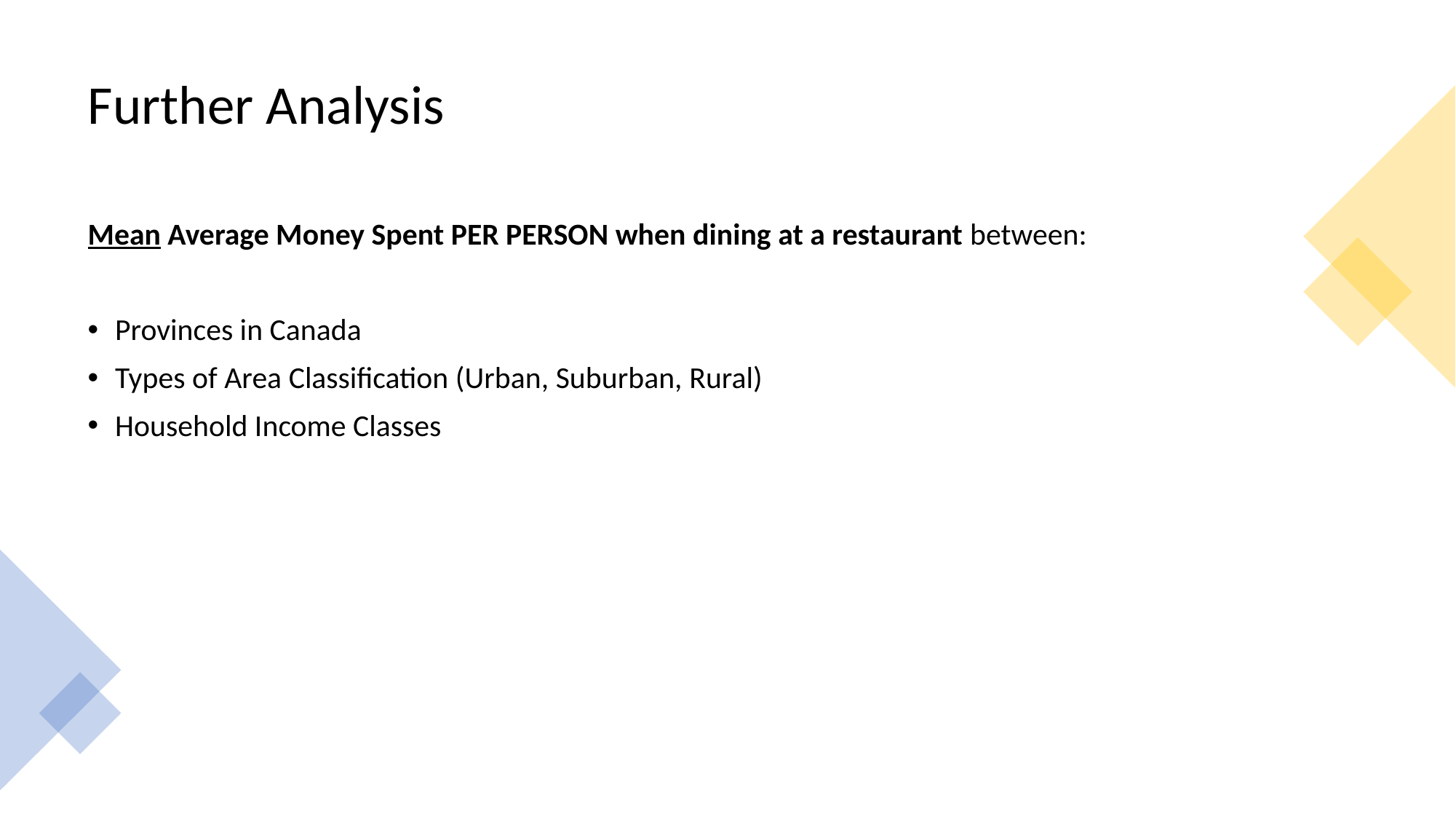

# Further Analysis

Mean Average Money Spent PER PERSON when dining at a restaurant between:

Provinces in Canada
Types of Area Classification (Urban, Suburban, Rural)
Household Income Classes